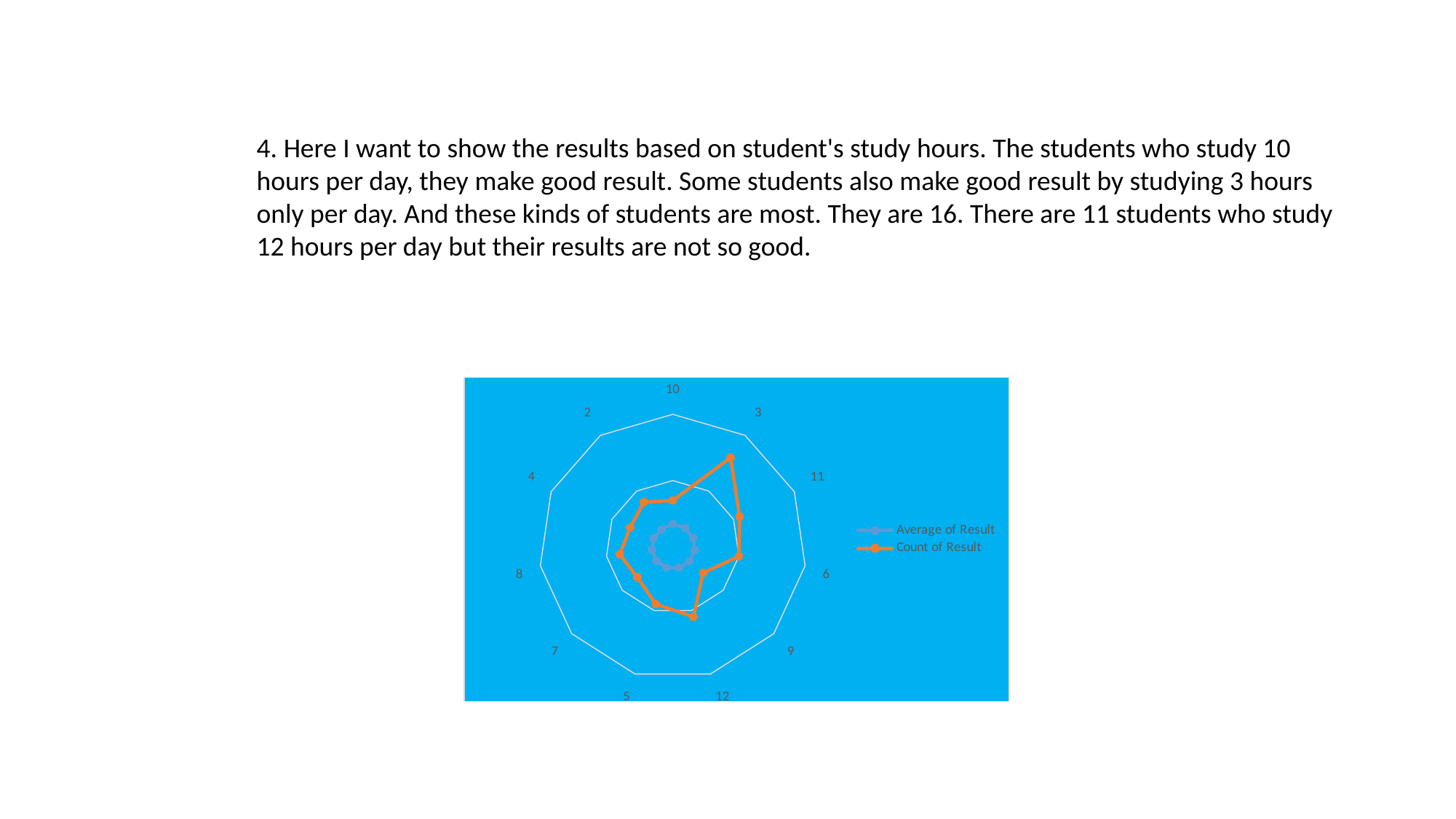

4. Here I want to show the results based on student's study hours. The students who study 10 hours per day, they make good result. Some students also make good result by studying 3 hours only per day. And these kinds of students are most. They are 16. There are 11 students who study 12 hours per day but their results are not so good.

### Chart

| Category | Average of Result | Count of Result |
|---|---|---|
| 10 | 3.4500000000000006 | 7.0 |
| 3 | 3.40625 | 16.0 |
| 11 | 3.3536363636363635 | 11.0 |
| 6 | 3.341 | 10.0 |
| 9 | 3.3166666666666664 | 6.0 |
| 12 | 3.2781818181818183 | 11.0 |
| 5 | 3.2455555555555557 | 9.0 |
| 7 | 3.235714285714286 | 7.0 |
| 8 | 3.1537499999999996 | 8.0 |
| 4 | 3.1499999999999995 | 7.0 |
| 2 | 3.1037500000000002 | 8.0 |